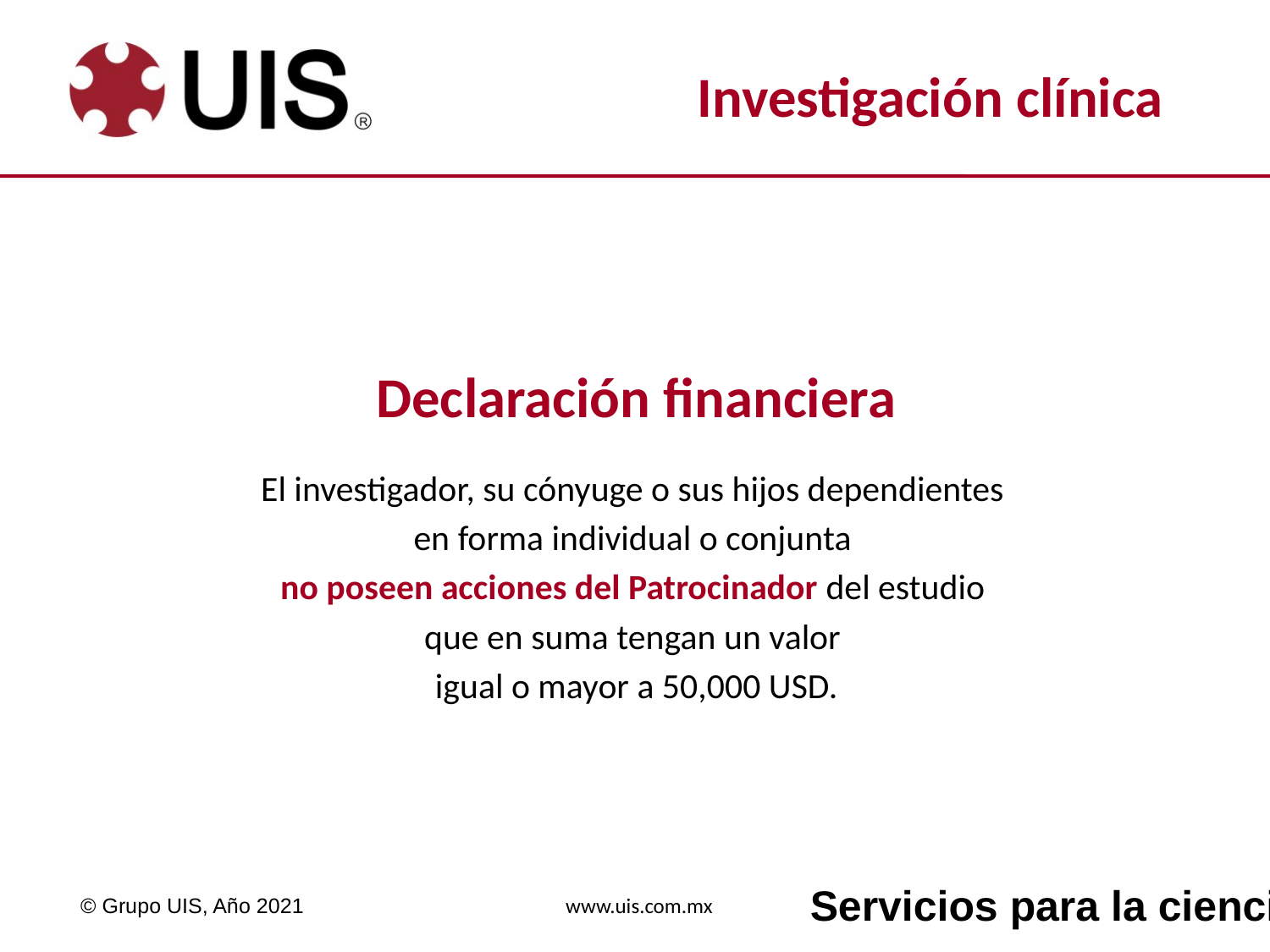

Declaración financiera

El investigador, su cónyuge o sus hijos dependientes
en forma individual o conjunta
no poseen acciones del Patrocinador del estudio
que en suma tengan un valor
igual o mayor a 50,000 USD.